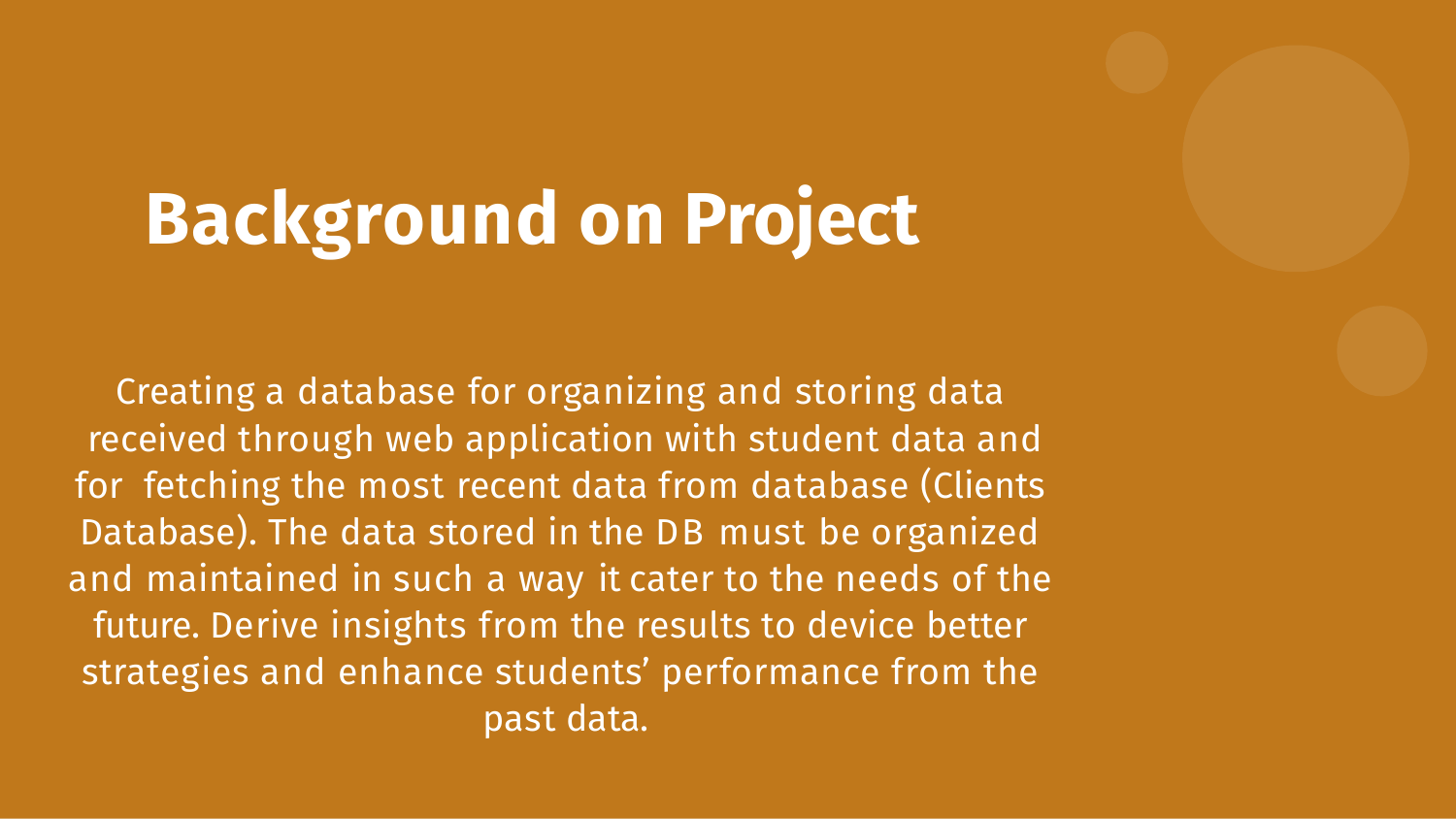

# Background on Project

Creating a database for organizing and storing data  received through web application with student data and for  fetching the most recent data from database (Clients  Database). The data stored in the DB must be organized  and maintained in such a way it cater to the needs of the  future. Derive insights from the results to device better  strategies and enhance students’ performance from the  past data.